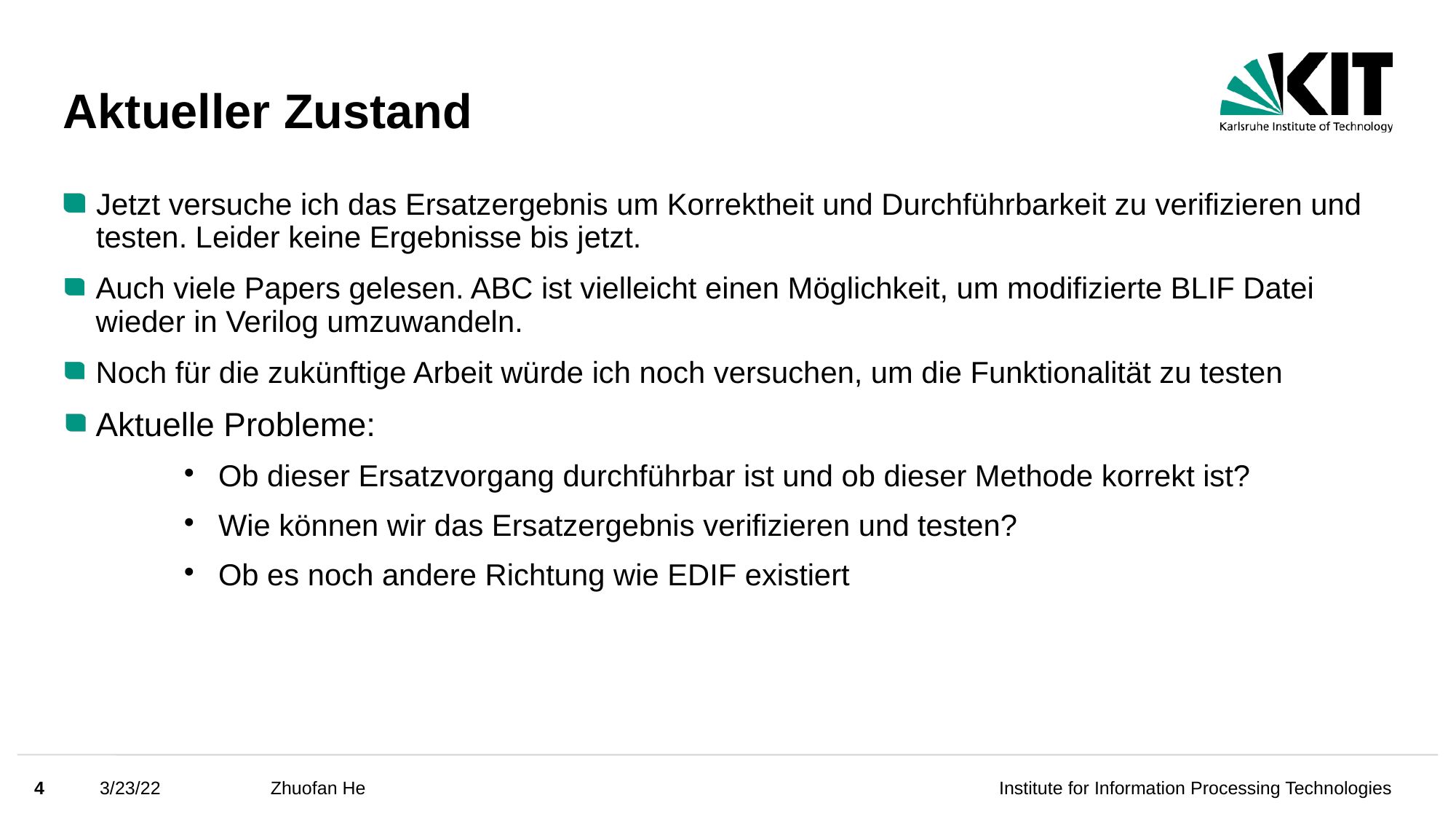

Aktueller Zustand
Jetzt versuche ich das Ersatzergebnis um Korrektheit und Durchführbarkeit zu verifizieren und testen. Leider keine Ergebnisse bis jetzt.
Auch viele Papers gelesen. ABC ist vielleicht einen Möglichkeit, um modifizierte BLIF Datei wieder in Verilog umzuwandeln.
Noch für die zukünftige Arbeit würde ich noch versuchen, um die Funktionalität zu testen
Aktuelle Probleme:
Ob dieser Ersatzvorgang durchführbar ist und ob dieser Methode korrekt ist?
Wie können wir das Ersatzergebnis verifizieren und testen?
Ob es noch andere Richtung wie EDIF existiert
4
3/23/22